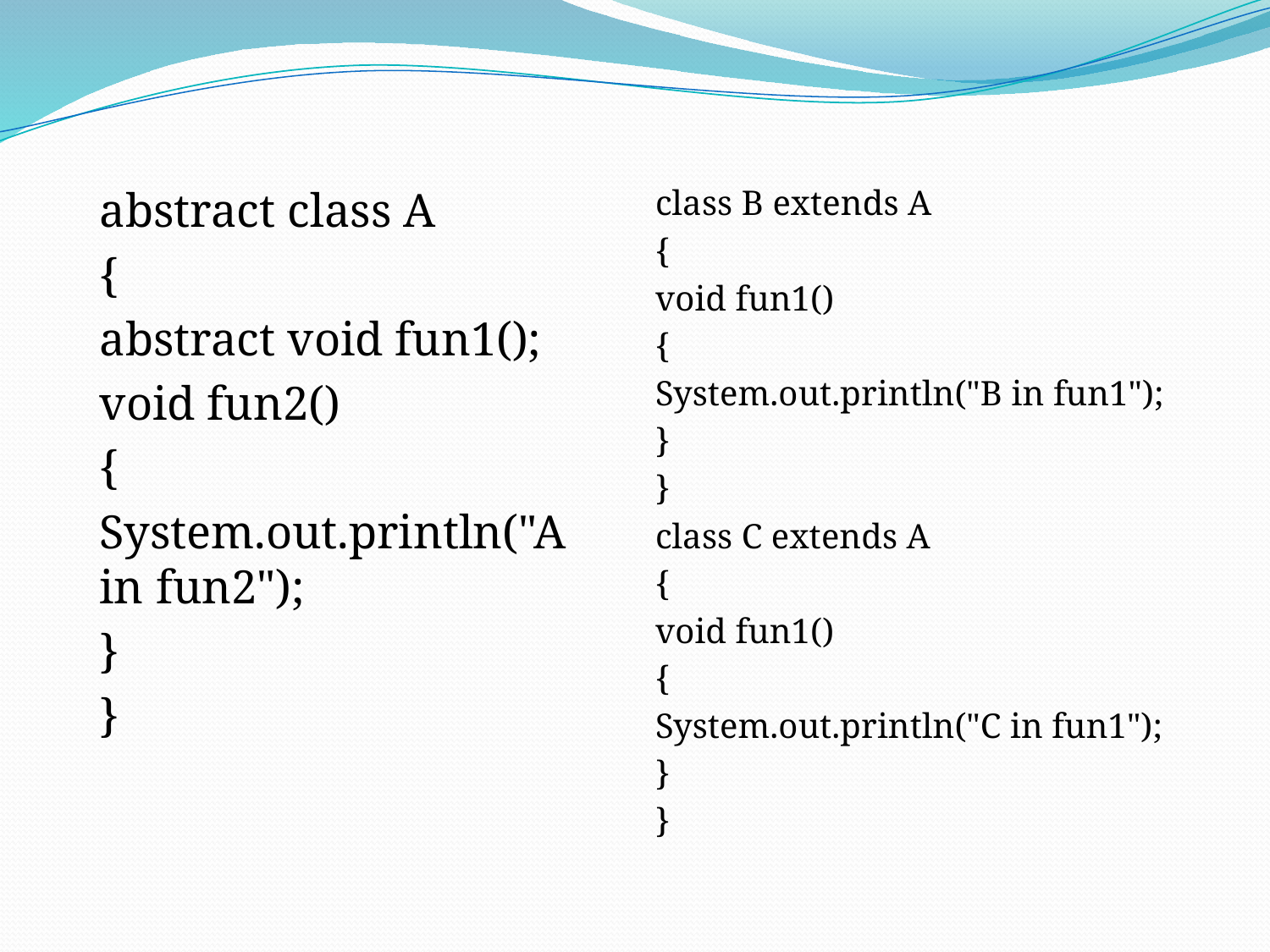

#
abstract class A
{
abstract void fun1();
void fun2()
{
System.out.println("A in fun2");
}
}

class B extends A
{
void fun1()
{
System.out.println("B in fun1");
}
}
class C extends A
{
void fun1()
{
System.out.println("C in fun1");
}
}